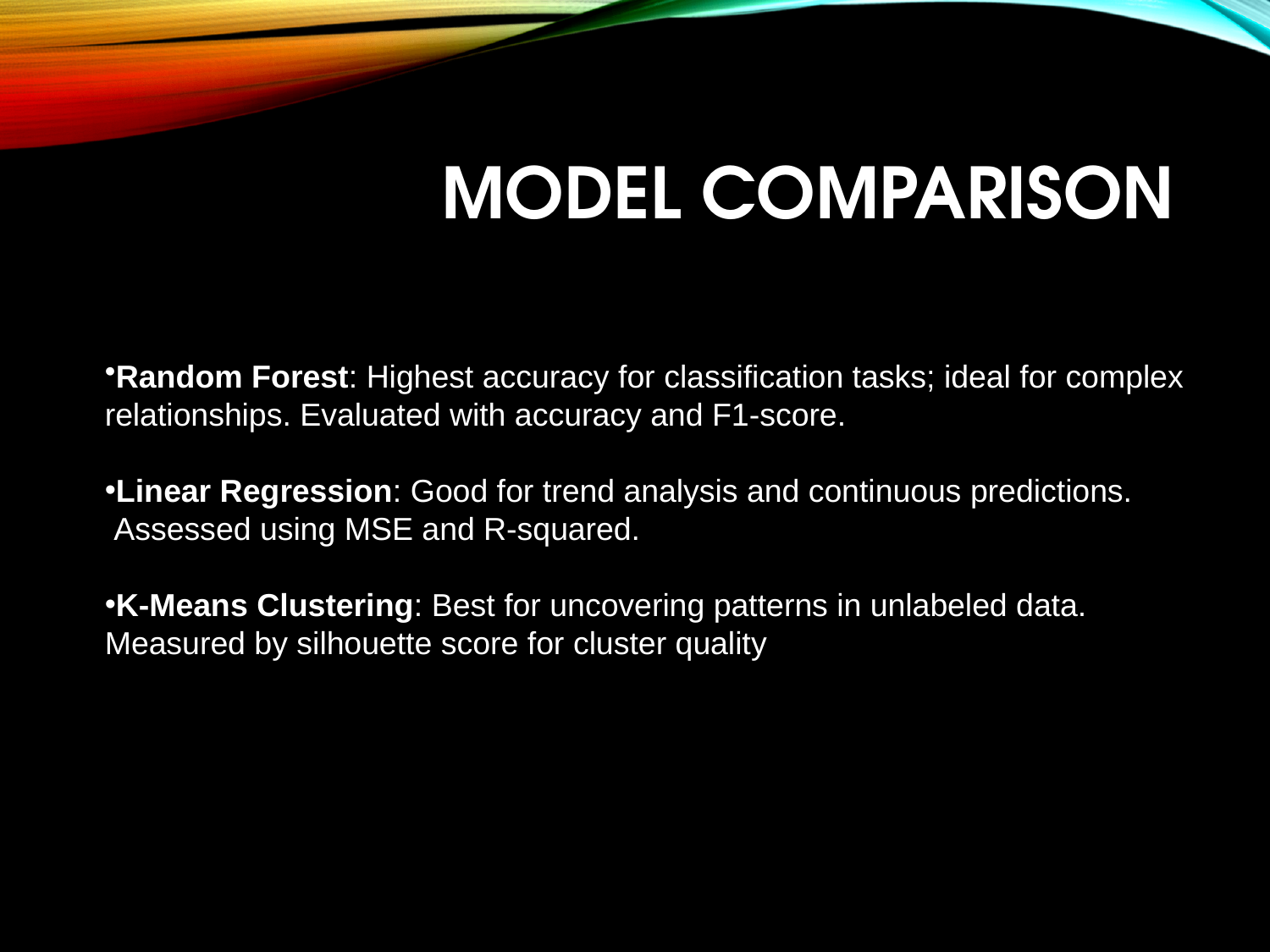

# Model Comparison
Random Forest: Highest accuracy for classification tasks; ideal for complex
relationships. Evaluated with accuracy and F1-score.

Linear Regression: Good for trend analysis and continuous predictions.
 Assessed using MSE and R-squared.

K-Means Clustering: Best for uncovering patterns in unlabeled data.
Measured by silhouette score for cluster quality